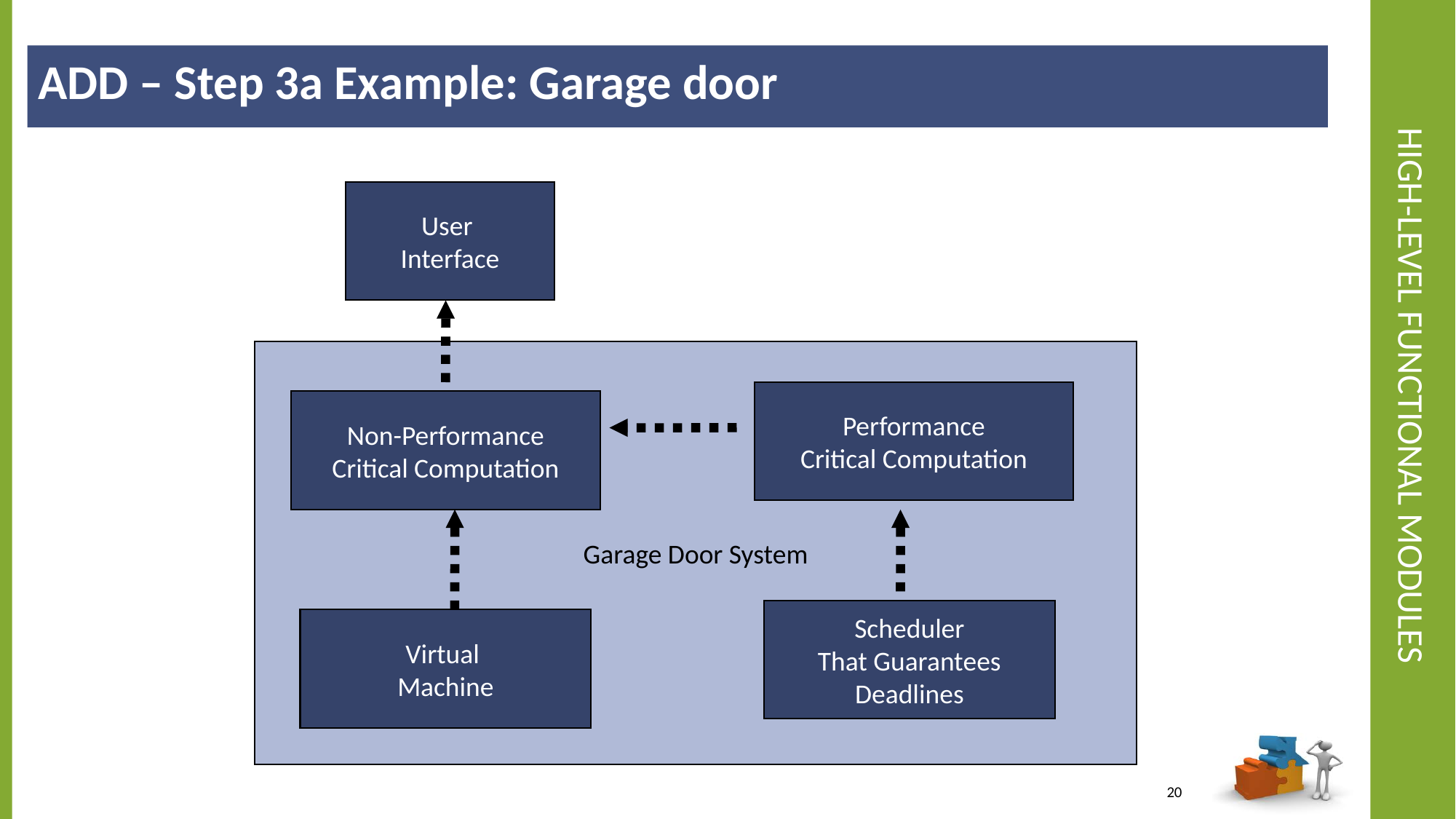

ADD – Step 3a Example: Garage door

# High-Level Functional Modules
User
Interface

Garage Door System
Performance
Critical Computation
Non-Performance
Critical Computation

Scheduler
That Guarantees
Deadlines
Virtual
Machine
20